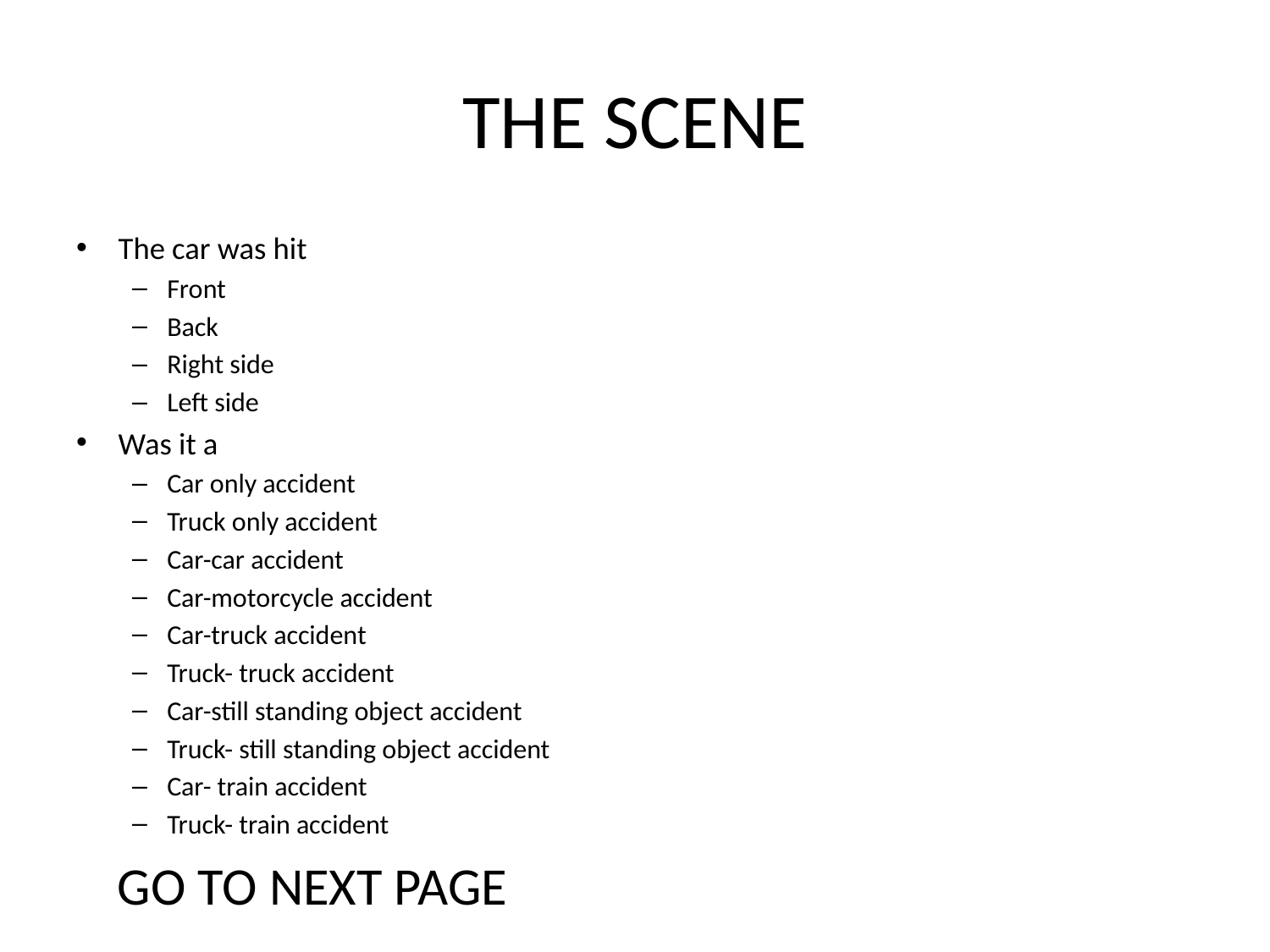

# THE SCENE
The car was hit
Front
Back
Right side
Left side
Was it a
Car only accident
Truck only accident
Car-car accident
Car-motorcycle accident
Car-truck accident
Truck- truck accident
Car-still standing object accident
Truck- still standing object accident
Car- train accident
Truck- train accident
GO TO NEXT PAGE